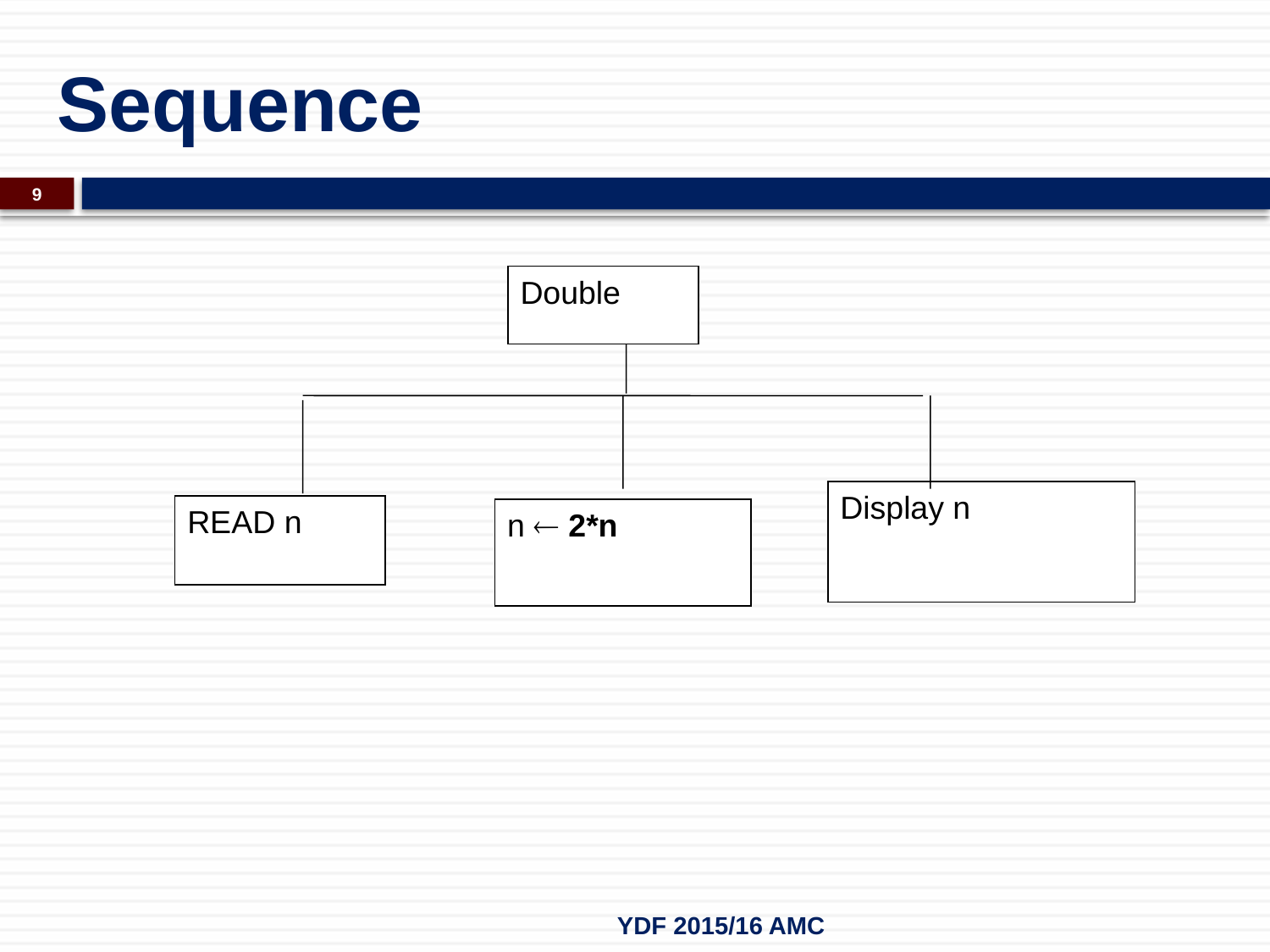

# Sequence
9
Double

Display n
READ n
n ← 2*n
YDF 2015/16 AMC